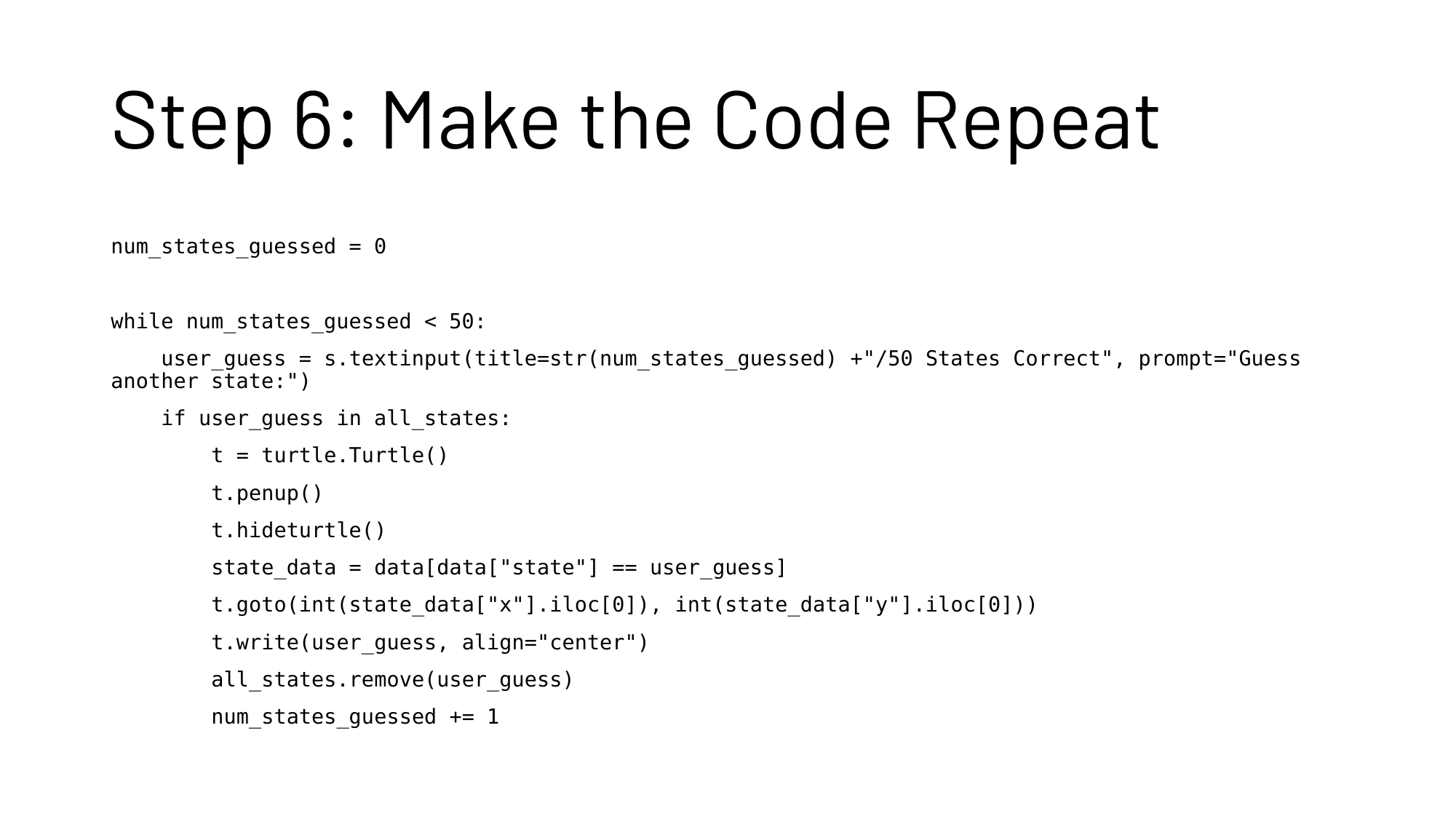

# Step 6: Make the Code Repeat
num_states_guessed = 0

while num_states_guessed < 50:
    user_guess = s.textinput(title=str(num_states_guessed) +"/50 States Correct", prompt="Guess another state:")
    if user_guess in all_states:
        t = turtle.Turtle()
        t.penup()
        t.hideturtle()
        state_data = data[data["state"] == user_guess]
        t.goto(int(state_data["x"].iloc[0]), int(state_data["y"].iloc[0]))
        t.write(user_guess, align="center")
        all_states.remove(user_guess)
        num_states_guessed += 1